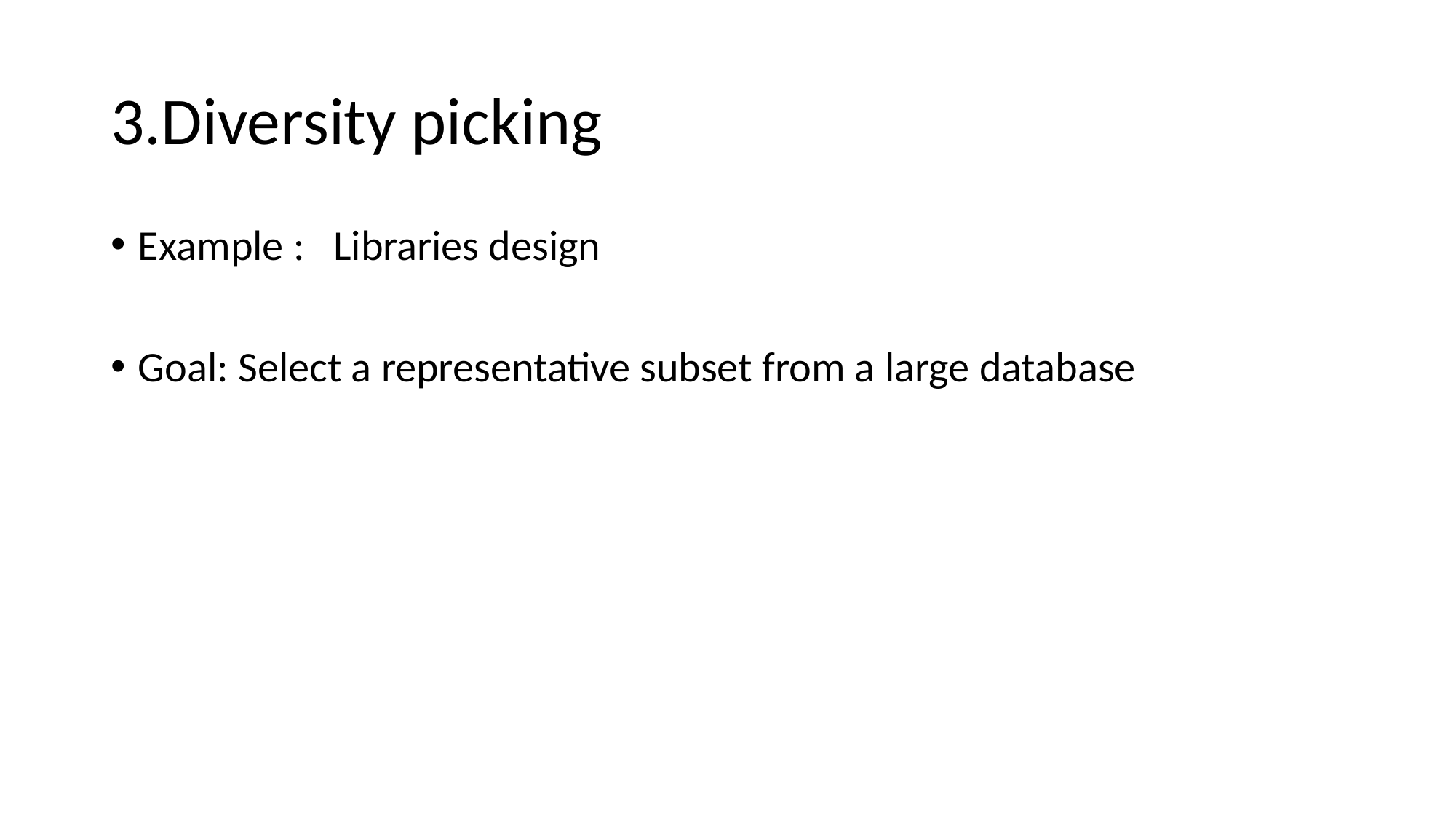

# 3.Diversity picking
Example :   Libraries design

Goal: Select a representative subset from a large database